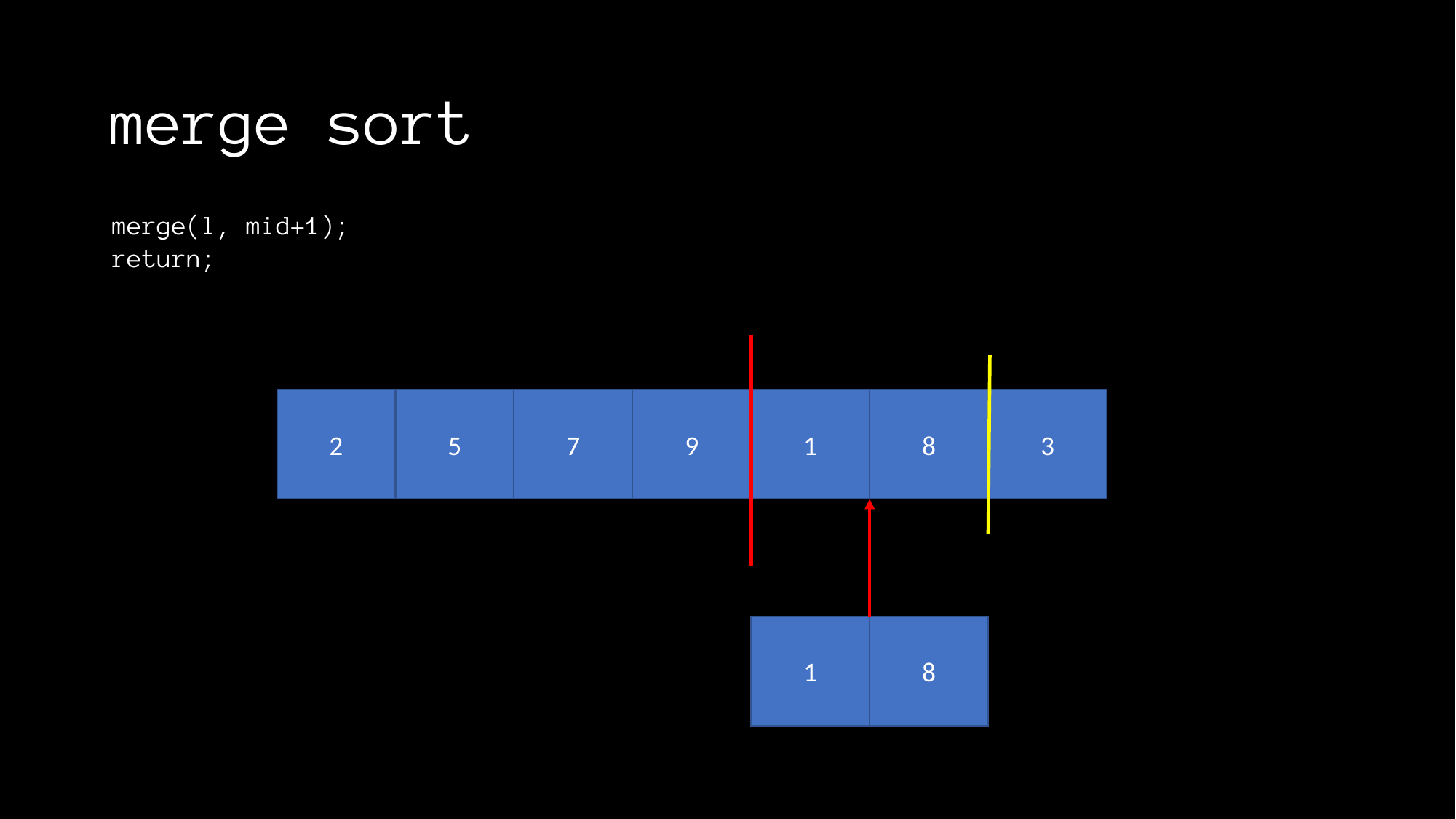

# merge sort
merge(l, mid+1);
return;
2
5
7
9
1
8
3
1
8